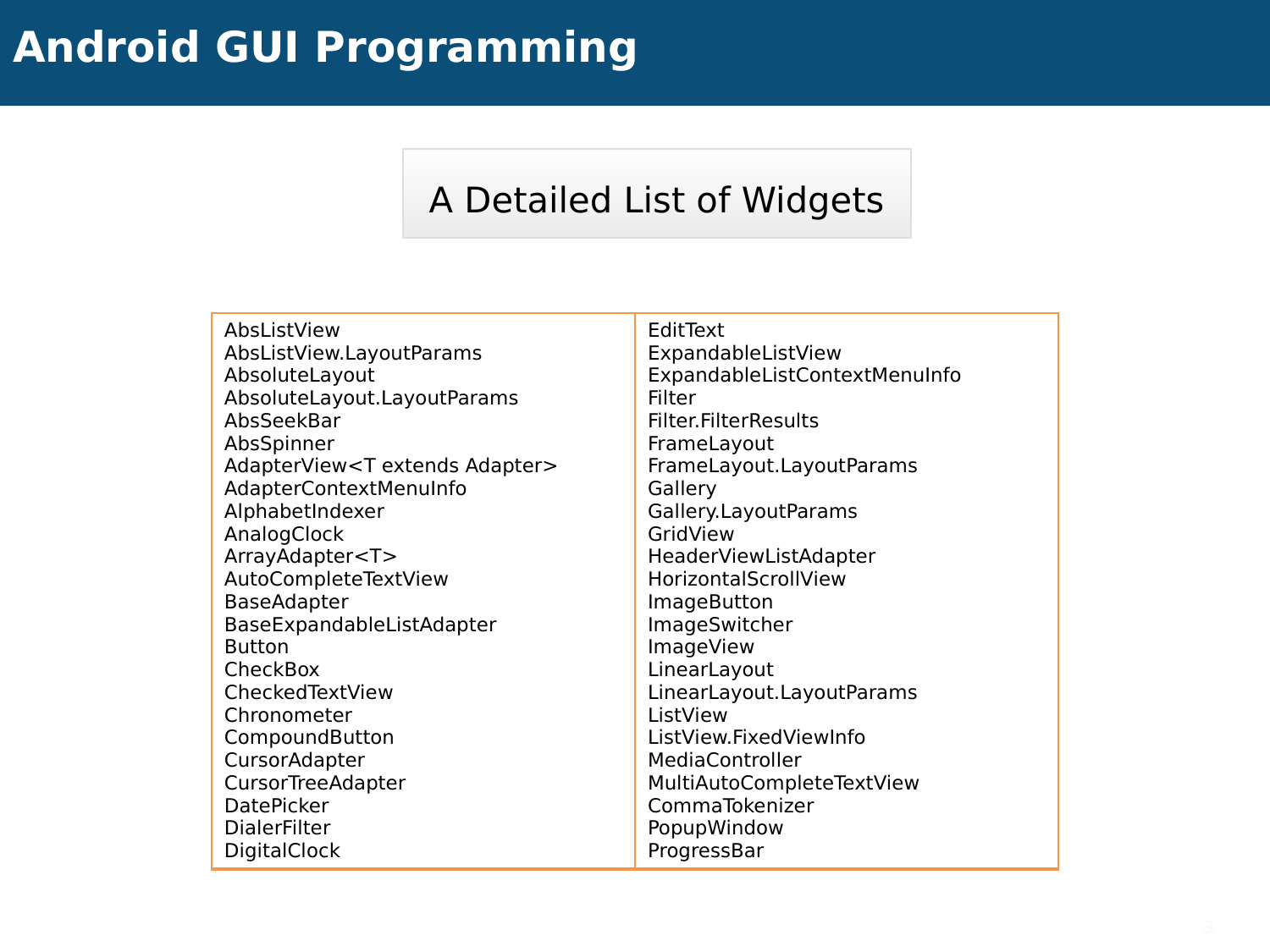

# Android GUI Programming
A Detailed List of Widgets
| AbsListView AbsListView.LayoutParams AbsoluteLayout AbsoluteLayout.LayoutParams AbsSeekBar AbsSpinner AdapterView<T extends Adapter> AdapterContextMenuInfo AlphabetIndexer AnalogClock ArrayAdapter<T> AutoCompleteTextView BaseAdapter BaseExpandableListAdapter Button CheckBox CheckedTextView Chronometer CompoundButton CursorAdapter CursorTreeAdapter DatePicker DialerFilter DigitalClock | EditText ExpandableListView ExpandableListContextMenuInfo Filter Filter.FilterResults FrameLayout FrameLayout.LayoutParams Gallery Gallery.LayoutParams GridView HeaderViewListAdapter HorizontalScrollView ImageButton ImageSwitcher ImageView LinearLayout LinearLayout.LayoutParams ListView ListView.FixedViewInfo MediaController MultiAutoCompleteTextView CommaTokenizer PopupWindow ProgressBar |
| --- | --- |